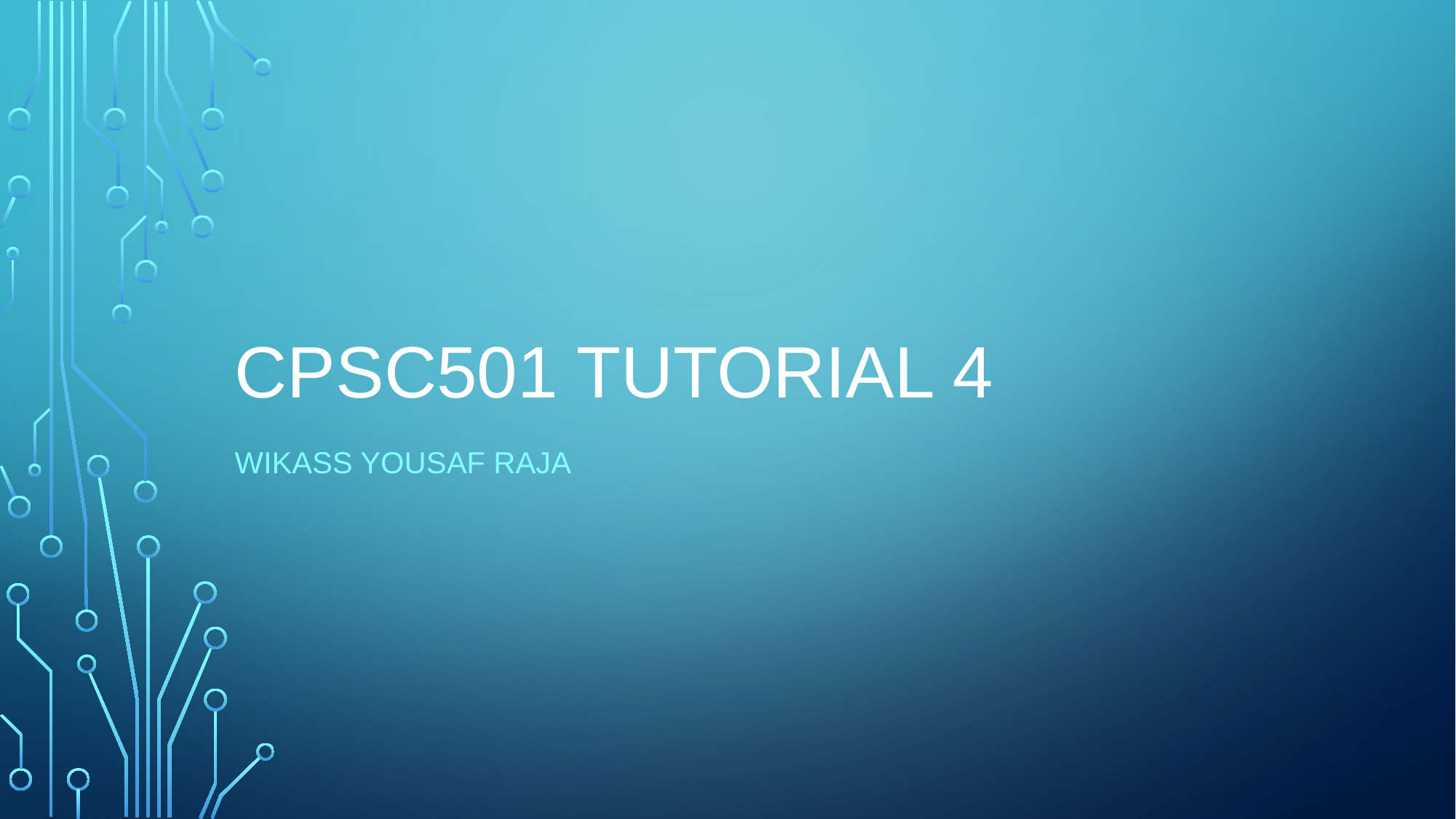

# CPsc501 Tutorial 4
Wikass Yousaf Raja